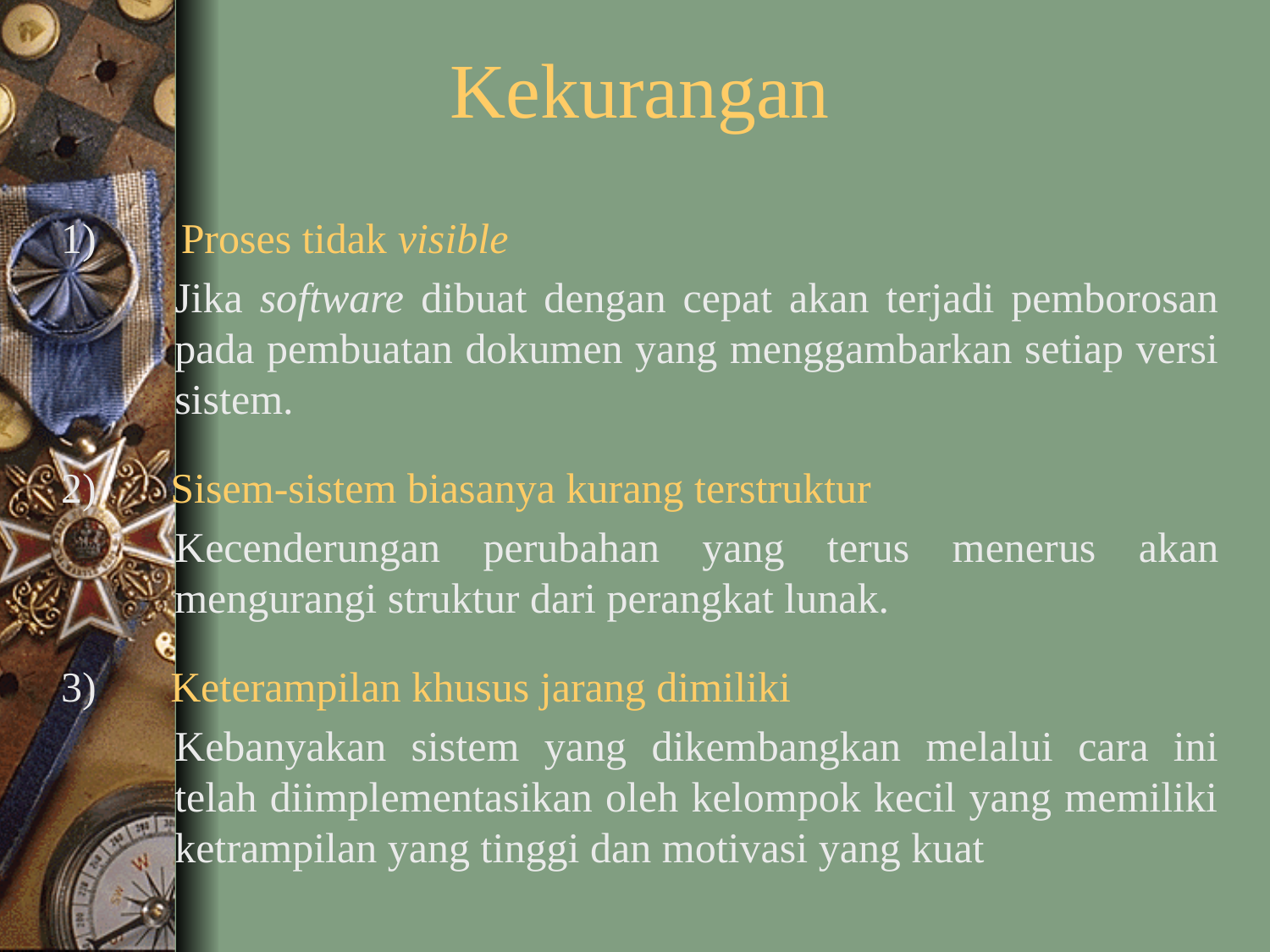

# Kekurangan
1)        Proses tidak visible
Jika software dibuat dengan cepat akan terjadi pemborosan pada pembuatan dokumen yang menggambarkan setiap versi sistem.

2)       Sisem-sistem biasanya kurang terstruktur
Kecenderungan perubahan yang terus menerus akan mengurangi struktur dari perangkat lunak.

3)       Keterampilan khusus jarang dimiliki
Kebanyakan sistem yang dikembangkan melalui cara ini telah diimplementasikan oleh kelompok kecil yang memiliki ketrampilan yang tinggi dan motivasi yang kuat